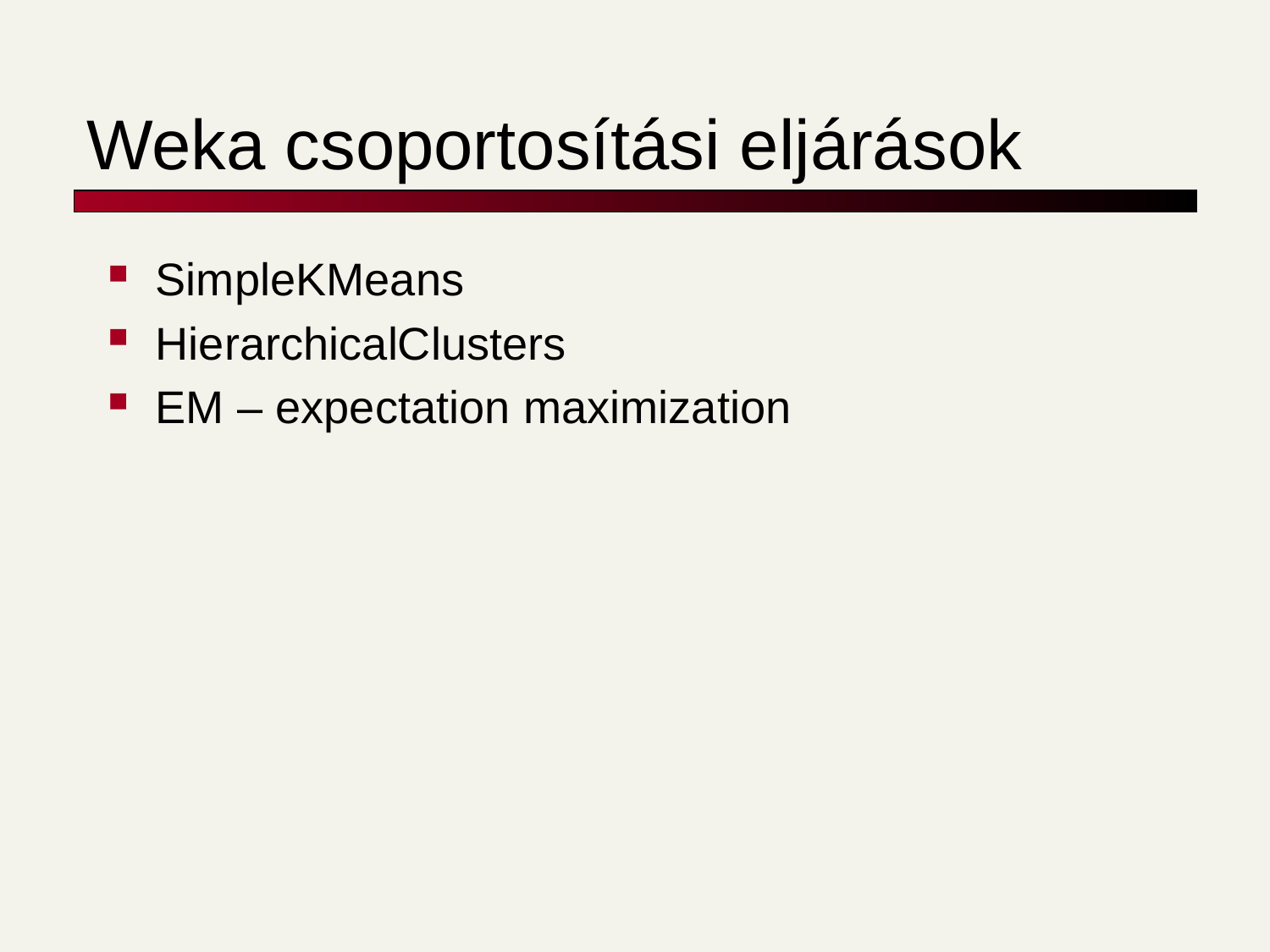

# Weka csoportosítási eljárások
SimpleKMeans
HierarchicalClusters
EM – expectation maximization